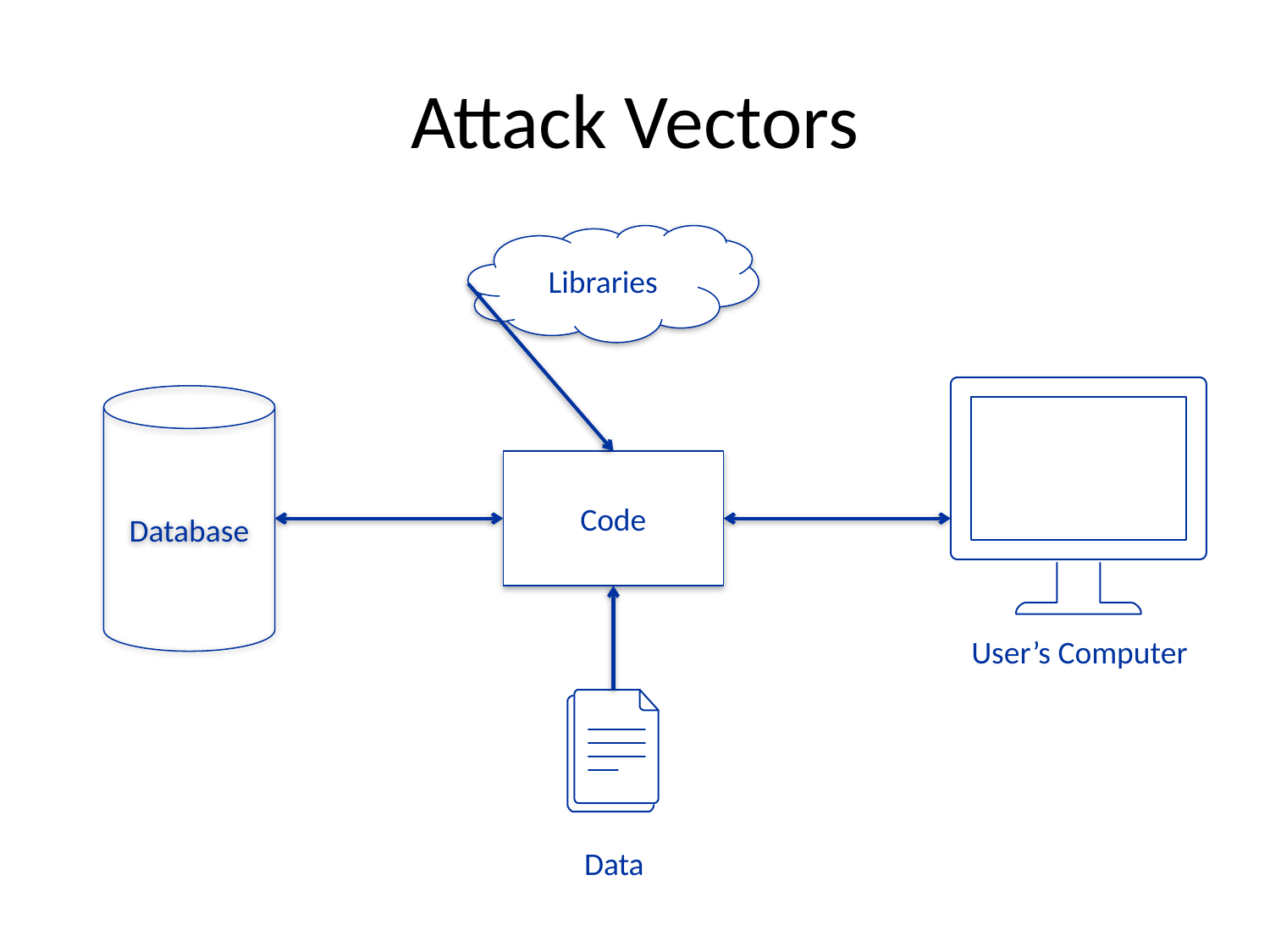

# Attack Vectors
Libraries

Database
Code
User’s Computer

Data